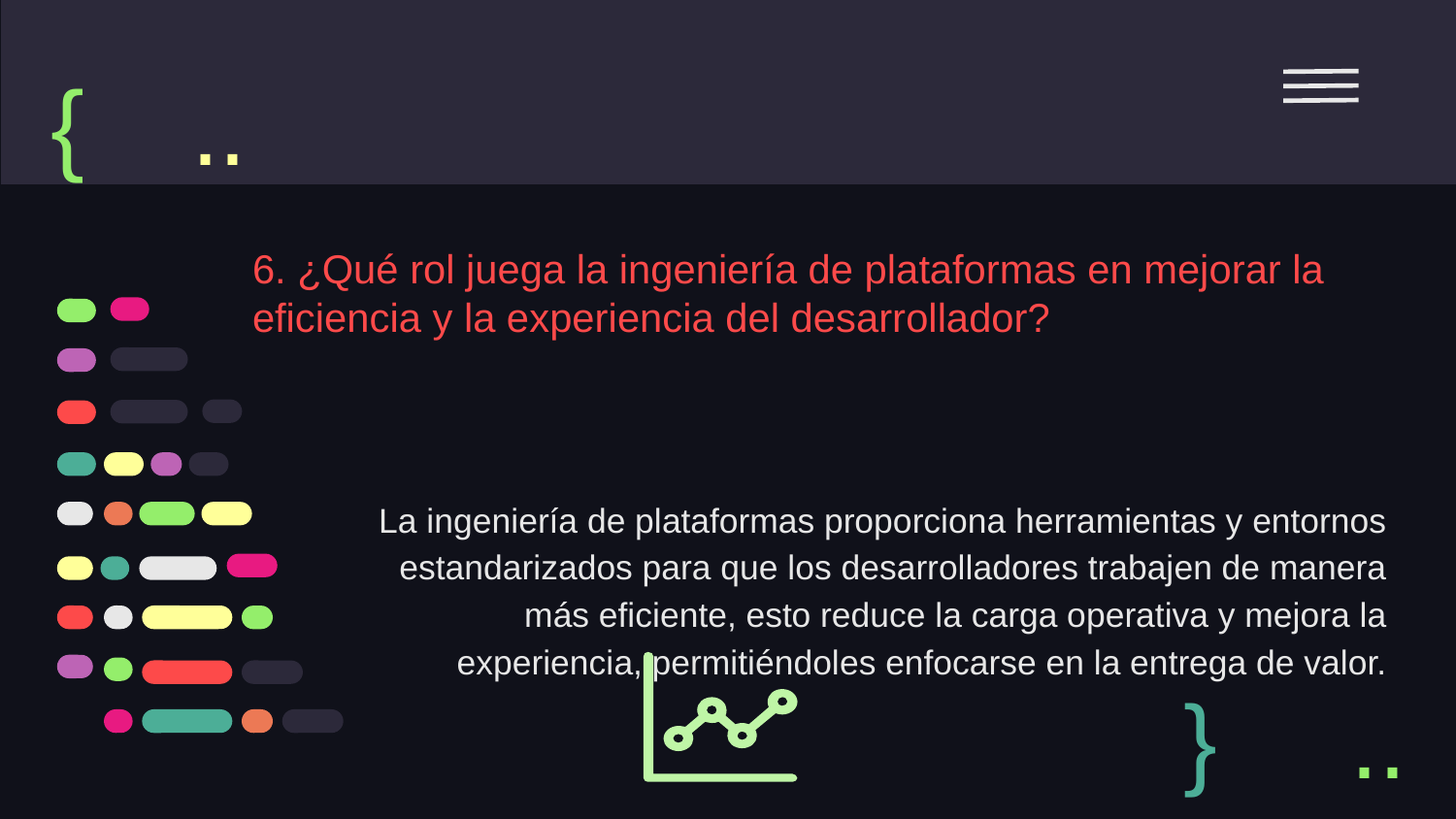

{
..
# 6. ¿Qué rol juega la ingeniería de plataformas en mejorar la eficiencia y la experiencia del desarrollador?

La ingeniería de plataformas proporciona herramientas y entornos estandarizados para que los desarrolladores trabajen de manera más eficiente, esto reduce la carga operativa y mejora la experiencia, permitiéndoles enfocarse en la entrega de valor.

}
..